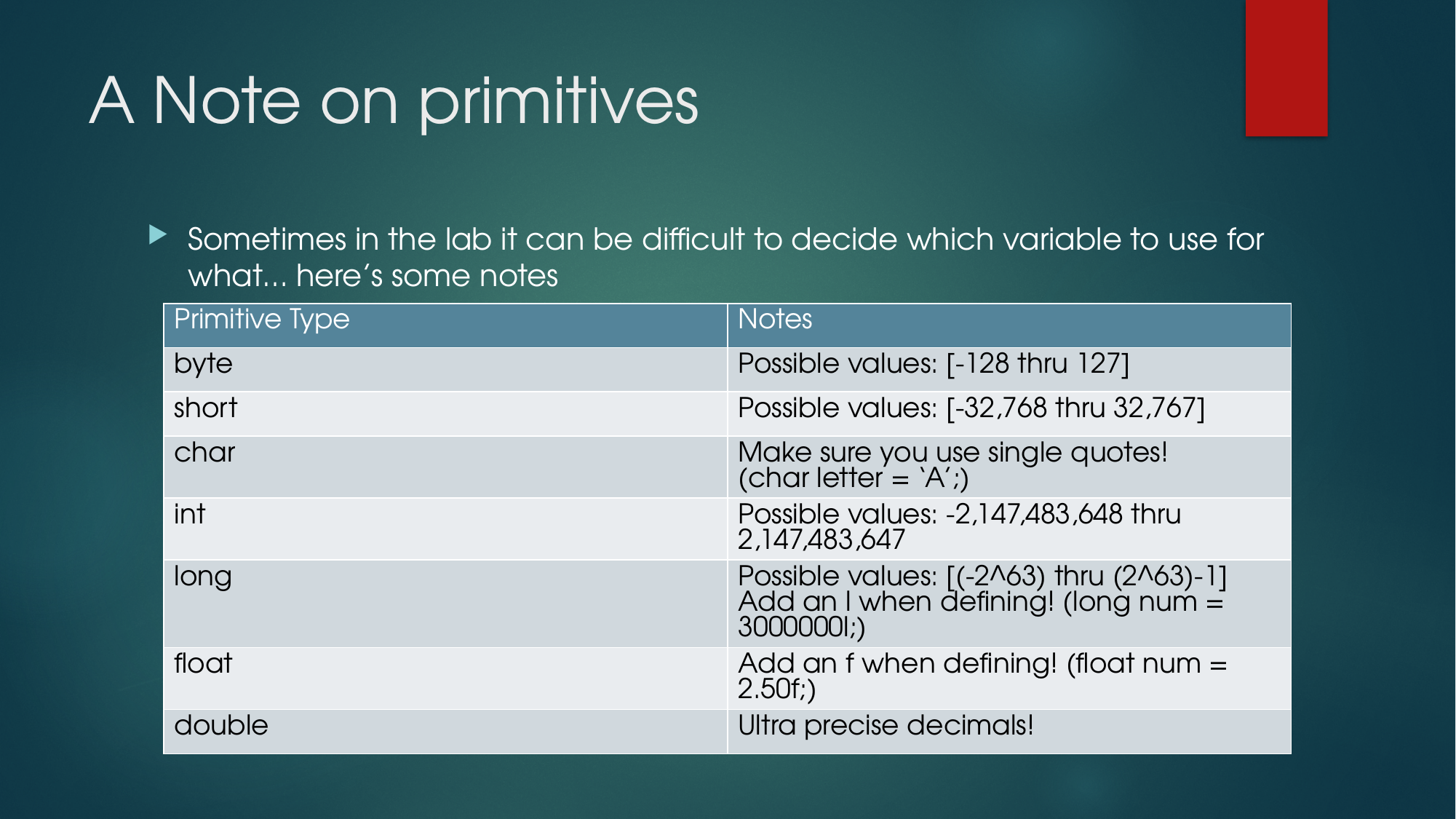

# A Note on primitives
Sometimes in the lab it can be difficult to decide which variable to use for what… here’s some notes
| Primitive Type | Notes |
| --- | --- |
| byte | Possible values: [-128 thru 127] |
| short | Possible values: [-32,768 thru 32,767] |
| char | Make sure you use single quotes! (char letter = ‘A’;) |
| int | Possible values: -2,147,483,648 thru 2,147,483,647 |
| long | Possible values: [(-2^63) thru (2^63)-1] Add an l when defining! (long num = 3000000l;) |
| float | Add an f when defining! (float num = 2.50f;) |
| double | Ultra precise decimals! |